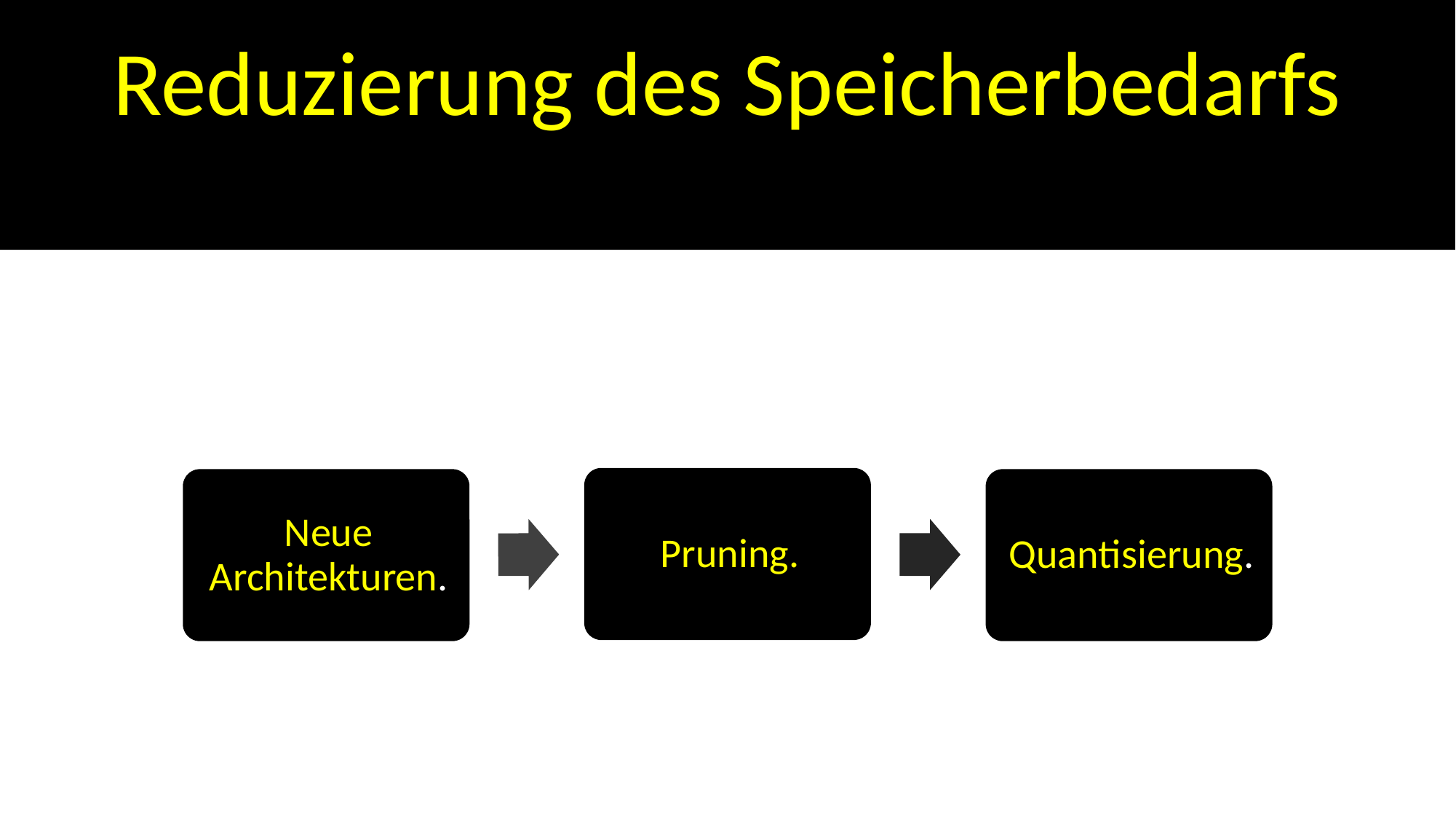

# Reduzierung des Speicherbedarfs
Neue Architekturen.

Pruning.

Quantisierung.